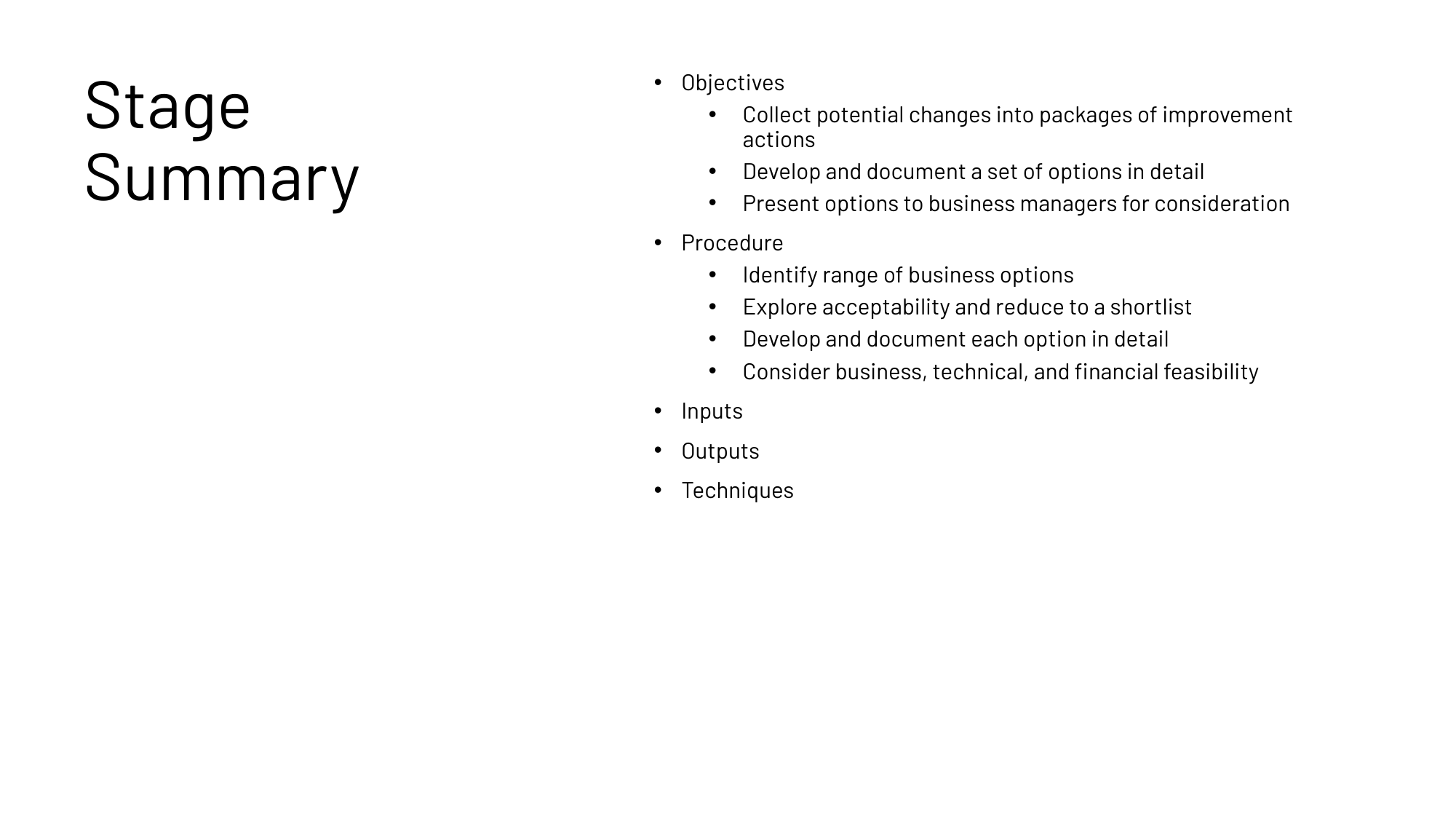

# Stage Summary
Objectives
Collect potential changes into packages of improvement actions
Develop and document a set of options in detail
Present options to business managers for consideration
Procedure
Identify range of business options
Explore acceptability and reduce to a shortlist
Develop and document each option in detail
Consider business, technical, and financial feasibility
Inputs
Outputs
Techniques